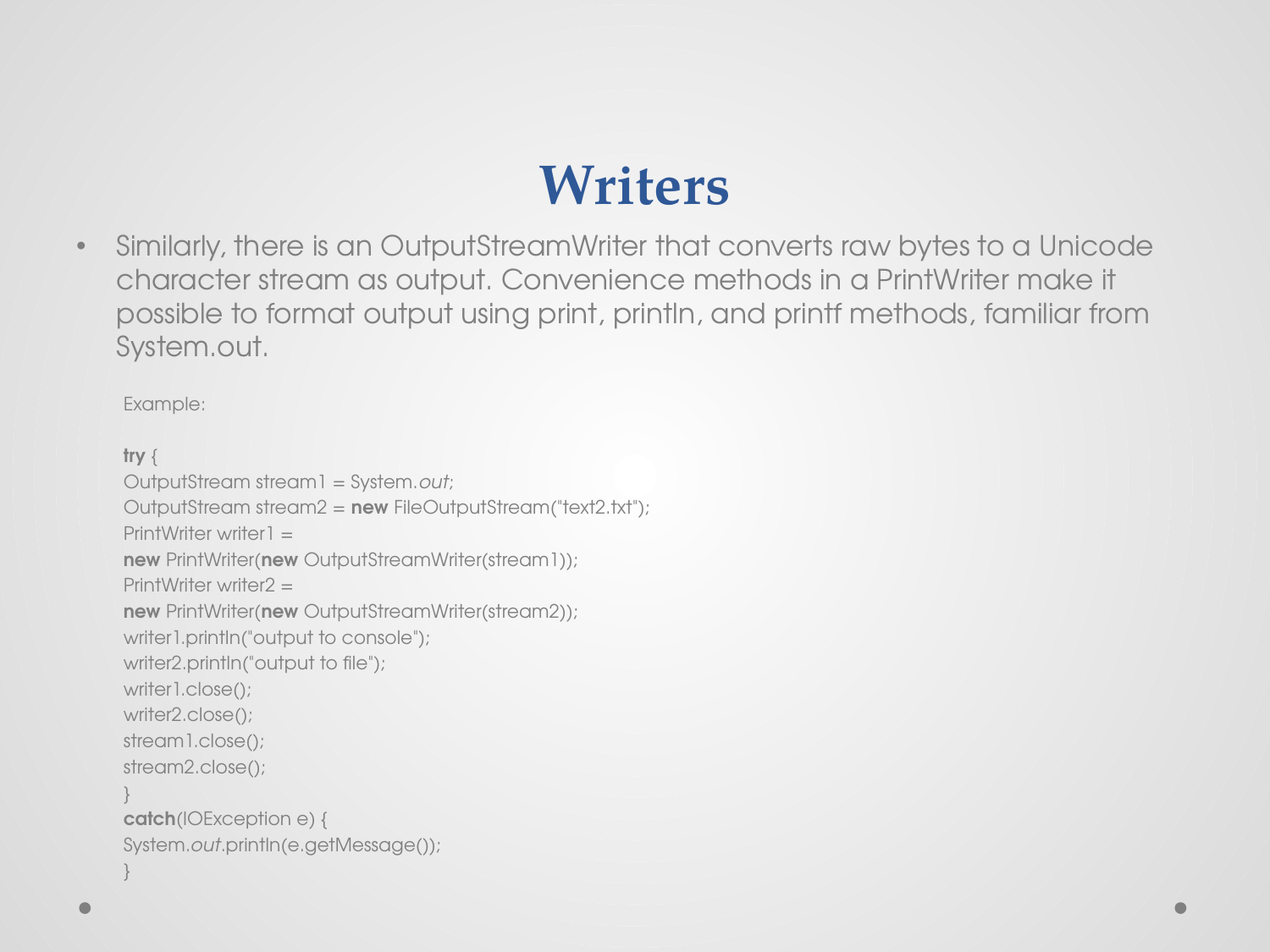

# Writers
Similarly, there is an OutputStreamWriter that converts raw bytes to a Unicode character stream as output. Convenience methods in a PrintWriter make it possible to format output using print, println, and printf methods, familiar from System.out.

Example:

try {
			OutputStream stream1 = System.out;
			OutputStream stream2 = new FileOutputStream("text2.txt");
			PrintWriter writer1 =
new PrintWriter(new OutputStreamWriter(stream1));
			PrintWriter writer2 =
new PrintWriter(new OutputStreamWriter(stream2));
			writer1.println("output to console");
			writer2.println("output to file");
			writer1.close();
			writer2.close();
			stream1.close();
			stream2.close();
		}
		catch(IOException e) {
			System.out.println(e.getMessage());
	}